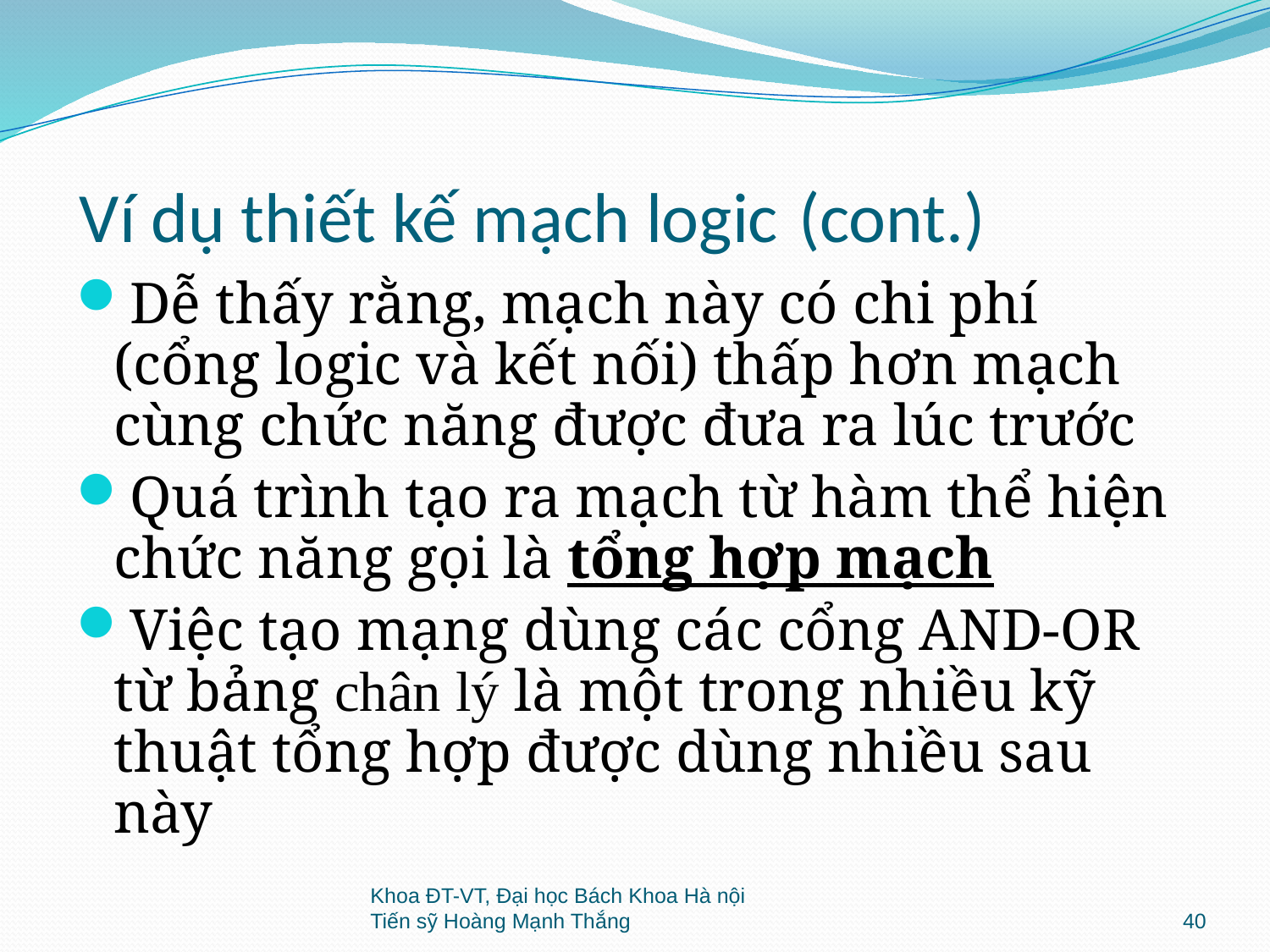

# Ví dụ thiết kế mạch logic (cont.)
Dễ thấy rằng, mạch này có chi phí (cổng logic và kết nối) thấp hơn mạch cùng chức năng được đưa ra lúc trước
Quá trình tạo ra mạch từ hàm thể hiện chức năng gọi là tổng hợp mạch
Việc tạo mạng dùng các cổng AND-OR từ bảng chân lý là một trong nhiều kỹ thuật tổng hợp được dùng nhiều sau này

Khoa ĐT-VT, Đại học Bách Khoa Hà nội           Tiến sỹ Hoàng Mạnh Thắng
40